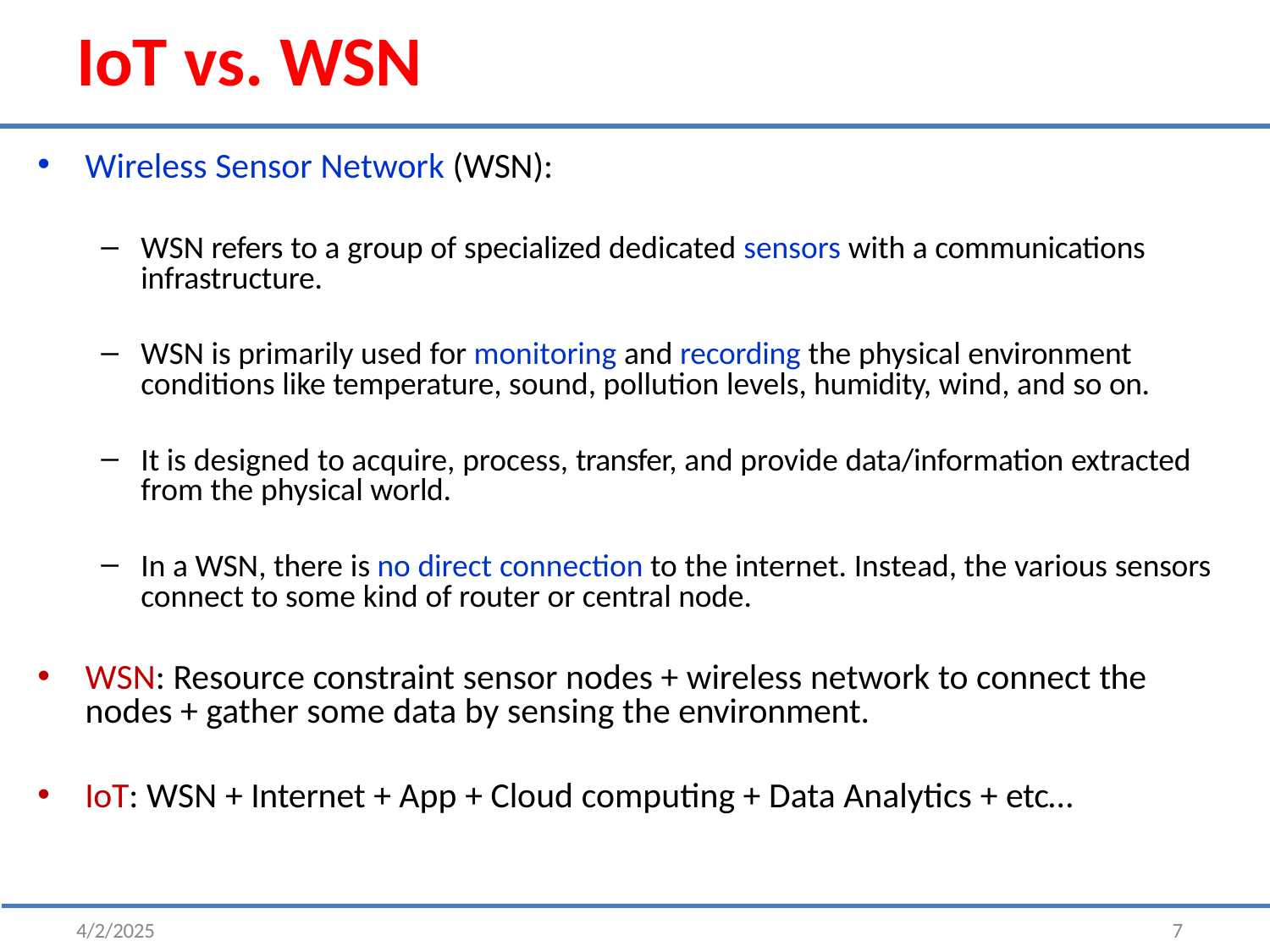

# IoT vs. WSN
Wireless Sensor Network (WSN):

WSN refers to a group of specialized dedicated sensors with a communications infrastructure.

WSN is primarily used for monitoring and recording the physical environment conditions like temperature, sound, pollution levels, humidity, wind, and so on.

It is designed to acquire, process, transfer, and provide data/information extracted from the physical world.

In a WSN, there is no direct connection to the internet. Instead, the various sensors connect to some kind of router or central node.

WSN: Resource constraint sensor nodes + wireless network to connect the nodes + gather some data by sensing the environment.
IoT: WSN + Internet + App + Cloud computing + Data Analytics + etc…
4/2/2025
7